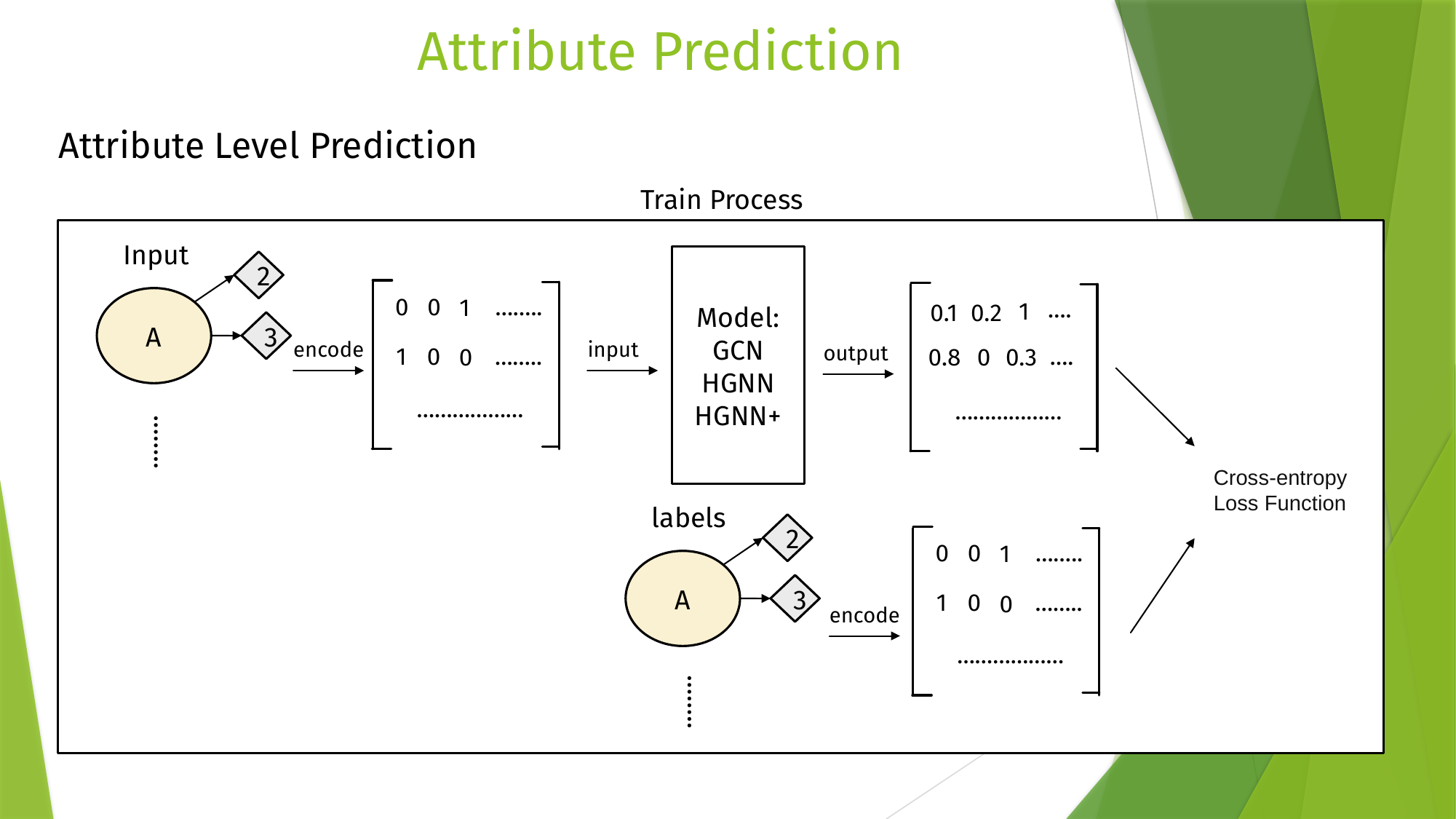

Attribute Prediction
Attribute Level Prediction
Train Process

Input
Model:
GCN
HGNN
HGNN+
2
0
0
……..
1
A
….
1
0.1
  0.2
3
encode
input
output
1
0
……..
….
0
0.8
0
0.3
………………
………………
……..
Cross-entropy
Loss Function
labels
2
0
0
……..
1
A
3
1
0
……..
0
encode
………………
……..